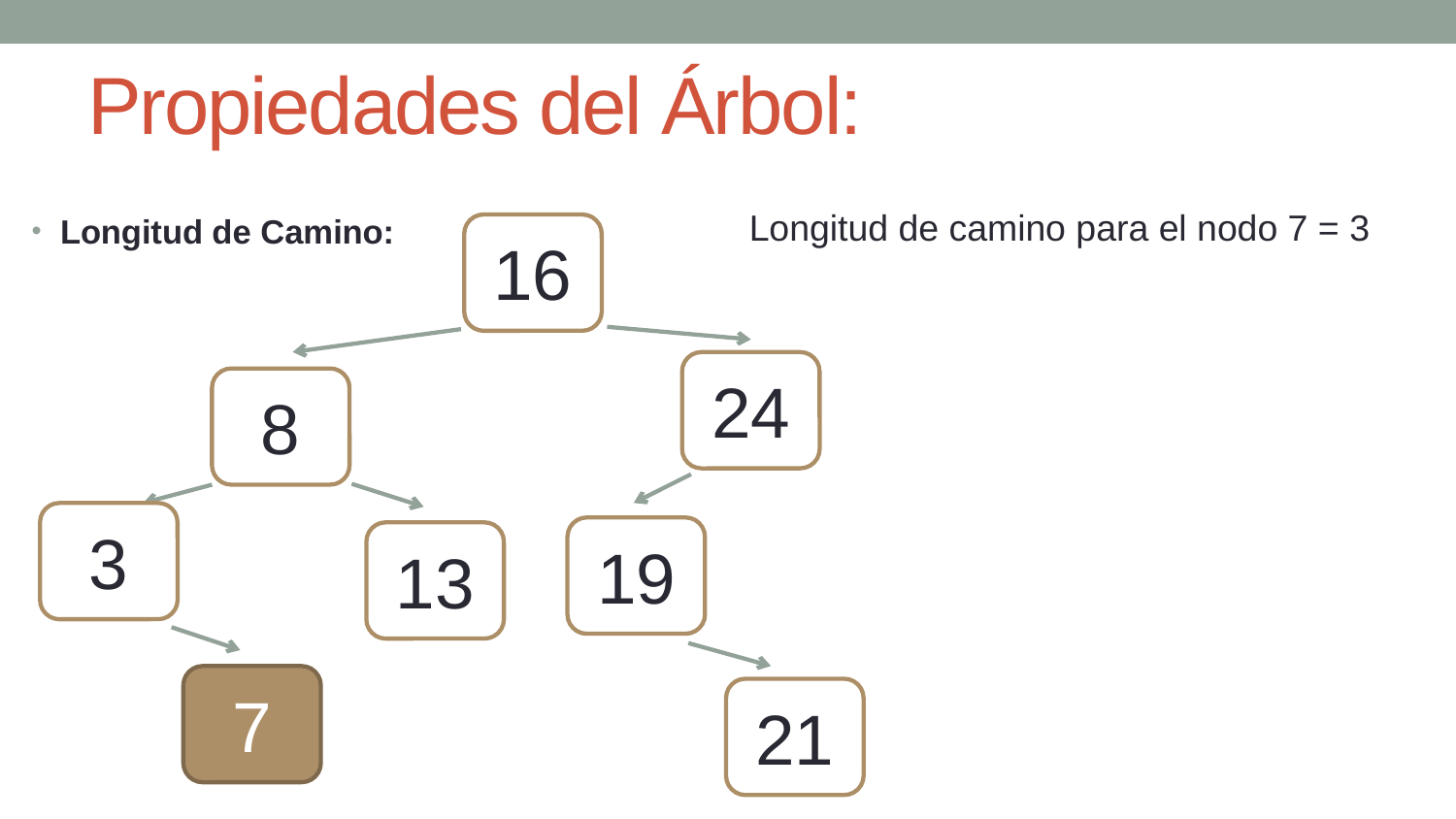

# Propiedades del Árbol:
Longitud de camino para el nodo 7 = 3
Longitud de Camino:
16
24
8
3
19
13
7
21